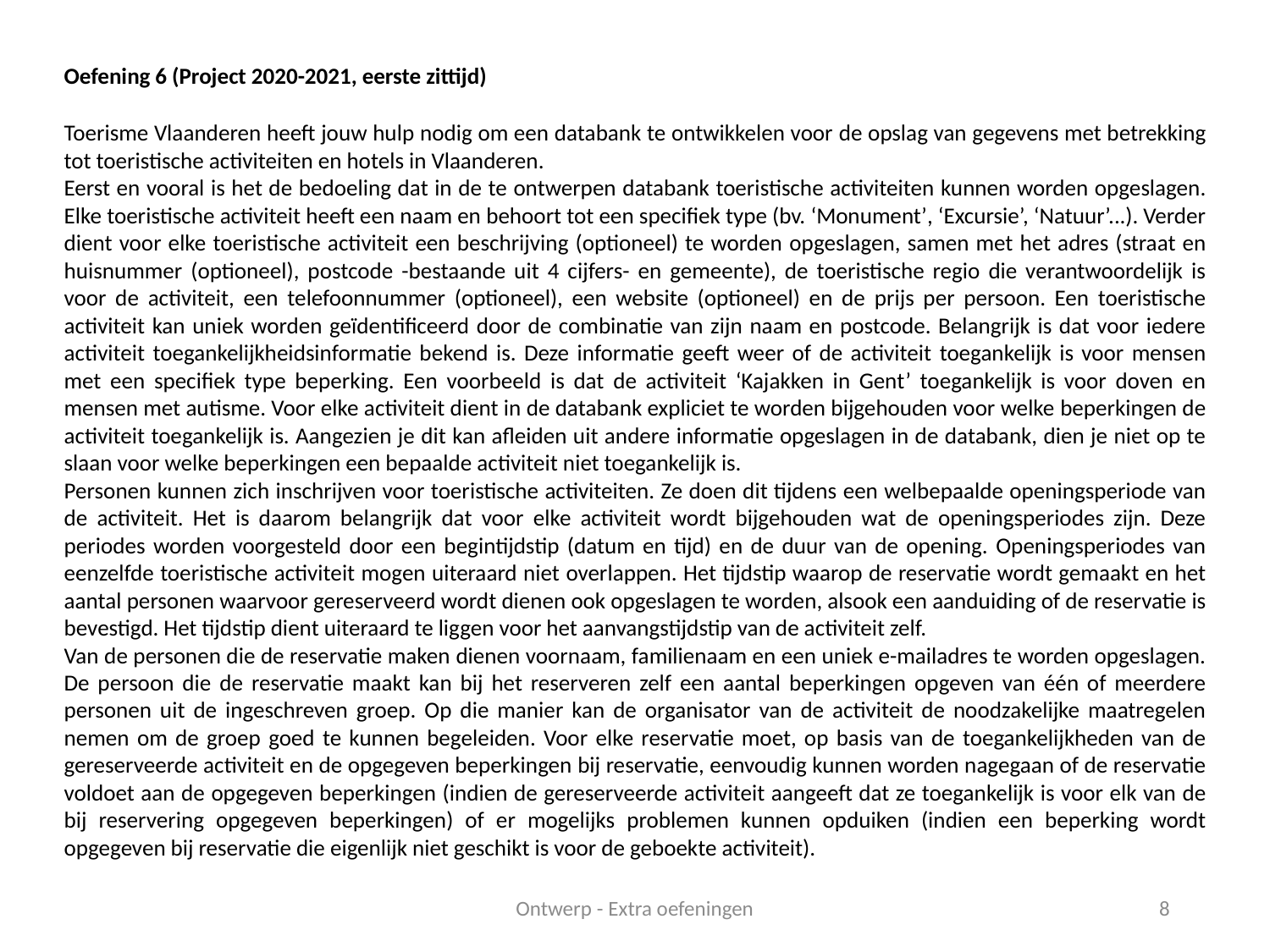

Oefening 6 (Project 2020-2021, eerste zittijd)

Toerisme Vlaanderen heeft jouw hulp nodig om een databank te ontwikkelen voor de opslag van gegevens met betrekking tot toeristische activiteiten en hotels in Vlaanderen.
Eerst en vooral is het de bedoeling dat in de te ontwerpen databank toeristische activiteiten kunnen worden opgeslagen. Elke toeristische activiteit heeft een naam en behoort tot een specifiek type (bv. ‘Monument’, ‘Excursie’, ‘Natuur’...). Verder dient voor elke toeristische activiteit een beschrijving (optioneel) te worden opgeslagen, samen met het adres (straat en huisnummer (optioneel), postcode -bestaande uit 4 cijfers- en gemeente), de toeristische regio die verantwoordelijk is voor de activiteit, een telefoonnummer (optioneel), een website (optioneel) en de prijs per persoon. Een toeristische activiteit kan uniek worden geïdentificeerd door de combinatie van zijn naam en postcode. Belangrijk is dat voor iedere activiteit toegankelijkheidsinformatie bekend is. Deze informatie geeft weer of de activiteit toegankelijk is voor mensen met een specifiek type beperking. Een voorbeeld is dat de activiteit ‘Kajakken in Gent’ toegankelijk is voor doven en mensen met autisme. Voor elke activiteit dient in de databank expliciet te worden bijgehouden voor welke beperkingen de activiteit toegankelijk is. Aangezien je dit kan afleiden uit andere informatie opgeslagen in de databank, dien je niet op te slaan voor welke beperkingen een bepaalde activiteit niet toegankelijk is.
Personen kunnen zich inschrijven voor toeristische activiteiten. Ze doen dit tijdens een welbepaalde openingsperiode van de activiteit. Het is daarom belangrijk dat voor elke activiteit wordt bijgehouden wat de openingsperiodes zijn. Deze periodes worden voorgesteld door een begintijdstip (datum en tijd) en de duur van de opening. Openingsperiodes van eenzelfde toeristische activiteit mogen uiteraard niet overlappen. Het tijdstip waarop de reservatie wordt gemaakt en het aantal personen waarvoor gereserveerd wordt dienen ook opgeslagen te worden, alsook een aanduiding of de reservatie is bevestigd. Het tijdstip dient uiteraard te liggen voor het aanvangstijdstip van de activiteit zelf.
Van de personen die de reservatie maken dienen voornaam, familienaam en een uniek e-mailadres te worden opgeslagen. De persoon die de reservatie maakt kan bij het reserveren zelf een aantal beperkingen opgeven van één of meerdere personen uit de ingeschreven groep. Op die manier kan de organisator van de activiteit de noodzakelijke maatregelen nemen om de groep goed te kunnen begeleiden. Voor elke reservatie moet, op basis van de toegankelijkheden van de gereserveerde activiteit en de opgegeven beperkingen bij reservatie, eenvoudig kunnen worden nagegaan of de reservatie voldoet aan de opgegeven beperkingen (indien de gereserveerde activiteit aangeeft dat ze toegankelijk is voor elk van de bij reservering opgegeven beperkingen) of er mogelijks problemen kunnen opduiken (indien een beperking wordt opgegeven bij reservatie die eigenlijk niet geschikt is voor de geboekte activiteit).

Ontwerp - Extra oefeningen
8